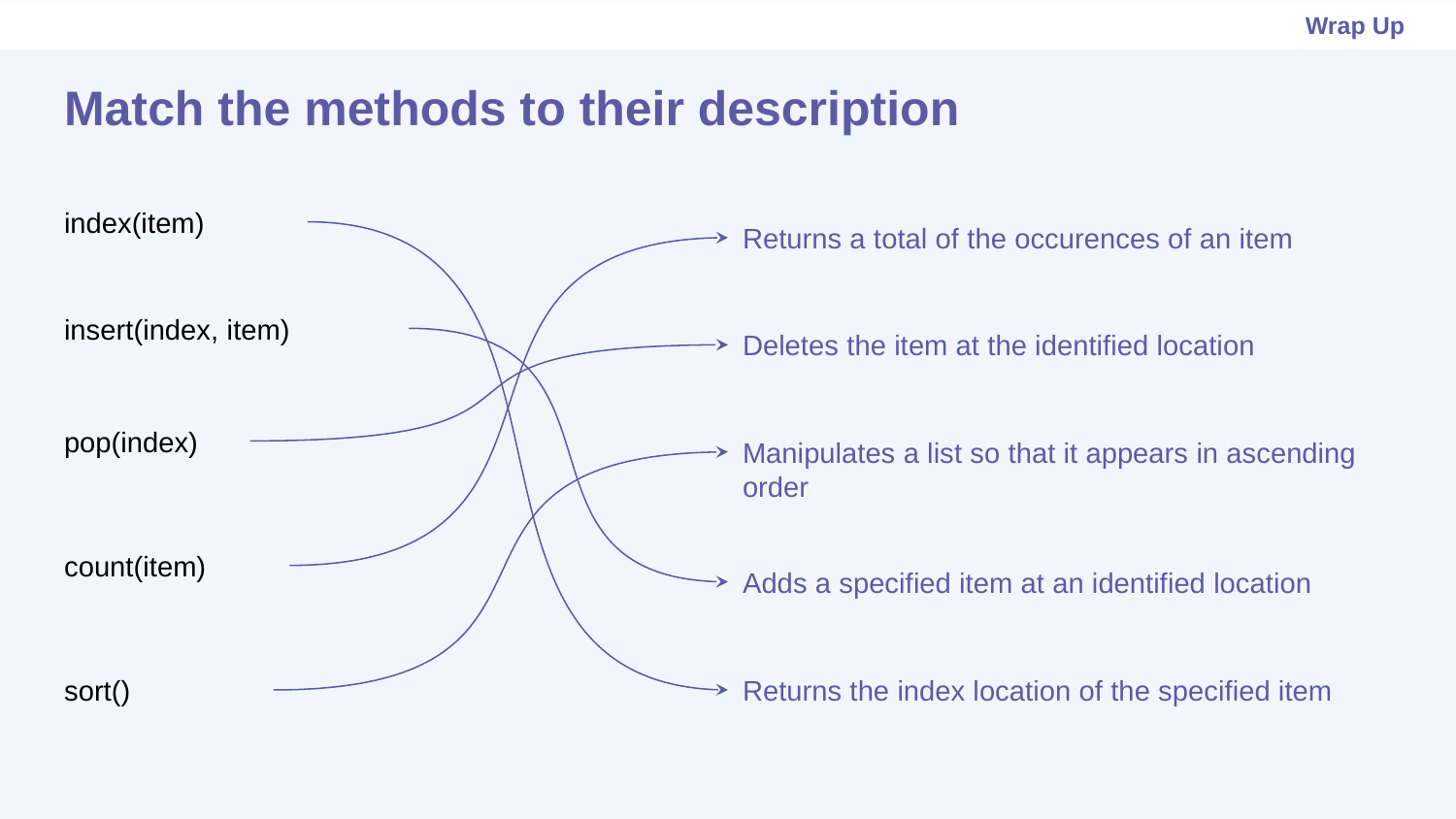

Wrap Up
# Match the methods to their description
index(item)
Returns a total of the occurences of an item
insert(index, item)
Deletes the item at the identified location
pop(index)
Manipulates a list so that it appears in ascending order
count(item)
Adds a specified item at an identified location
sort()
Returns the index location of the specified item